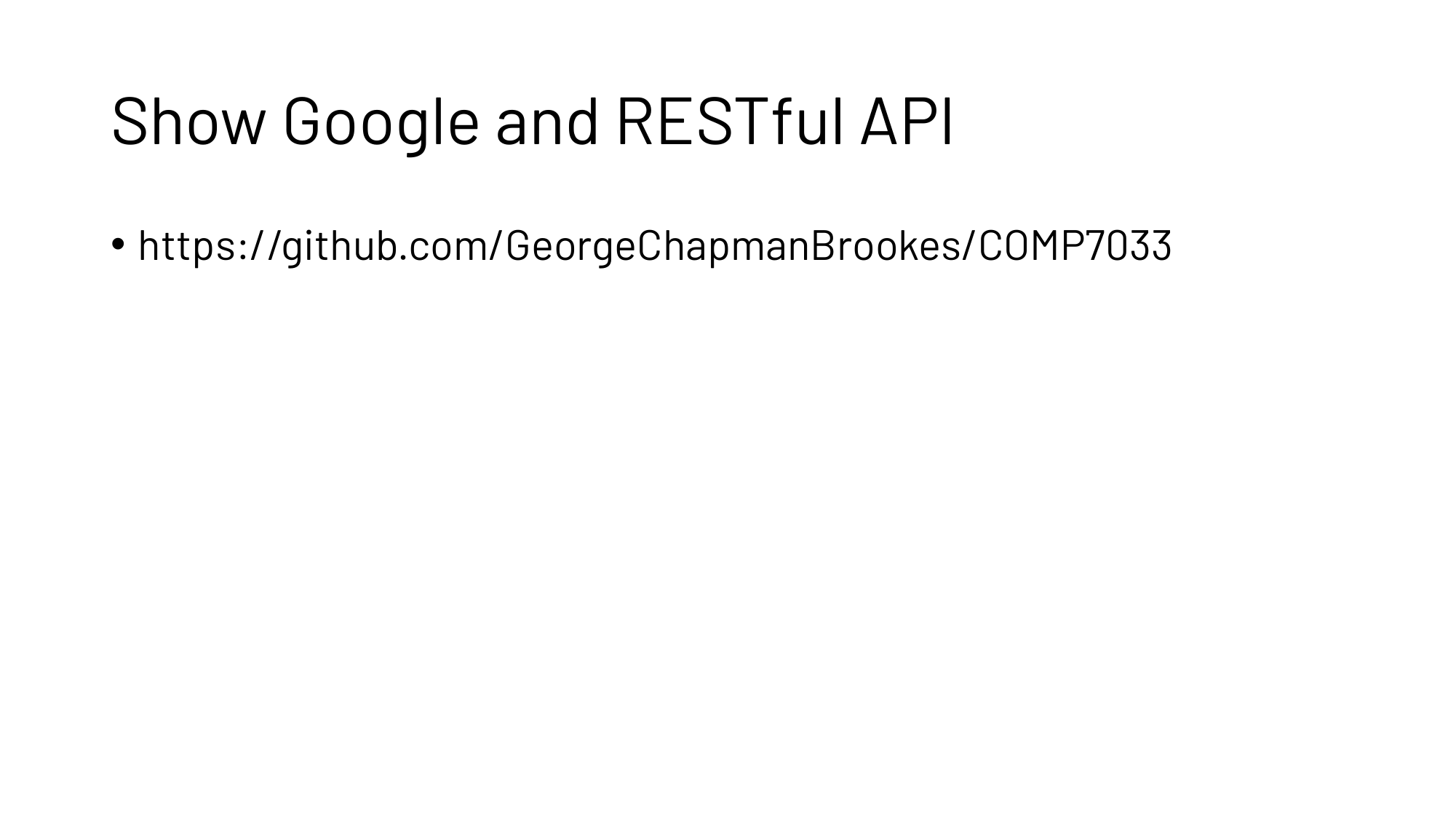

# Show Google and RESTful API
https://github.com/GeorgeChapmanBrookes/COMP7033